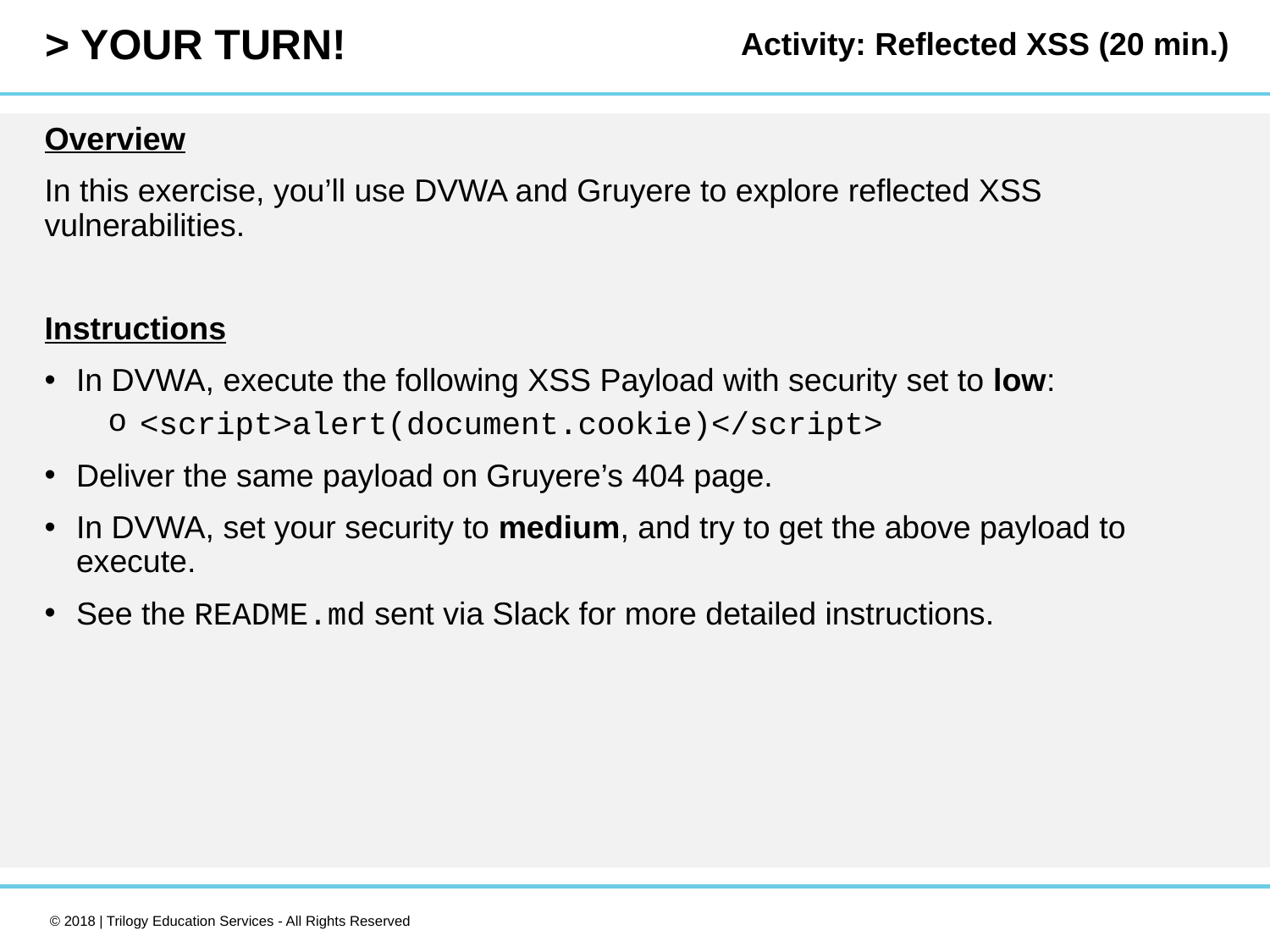

Activity: Reflected XSS (20 min.)
Overview
In this exercise, you’ll use DVWA and Gruyere to explore reflected XSS vulnerabilities.

Instructions
In DVWA, execute the following XSS Payload with security set to low:
<script>alert(document.cookie)</script>
Deliver the same payload on Gruyere’s 404 page.
In DVWA, set your security to medium, and try to get the above payload to execute.
See the README.md sent via Slack for more detailed instructions.